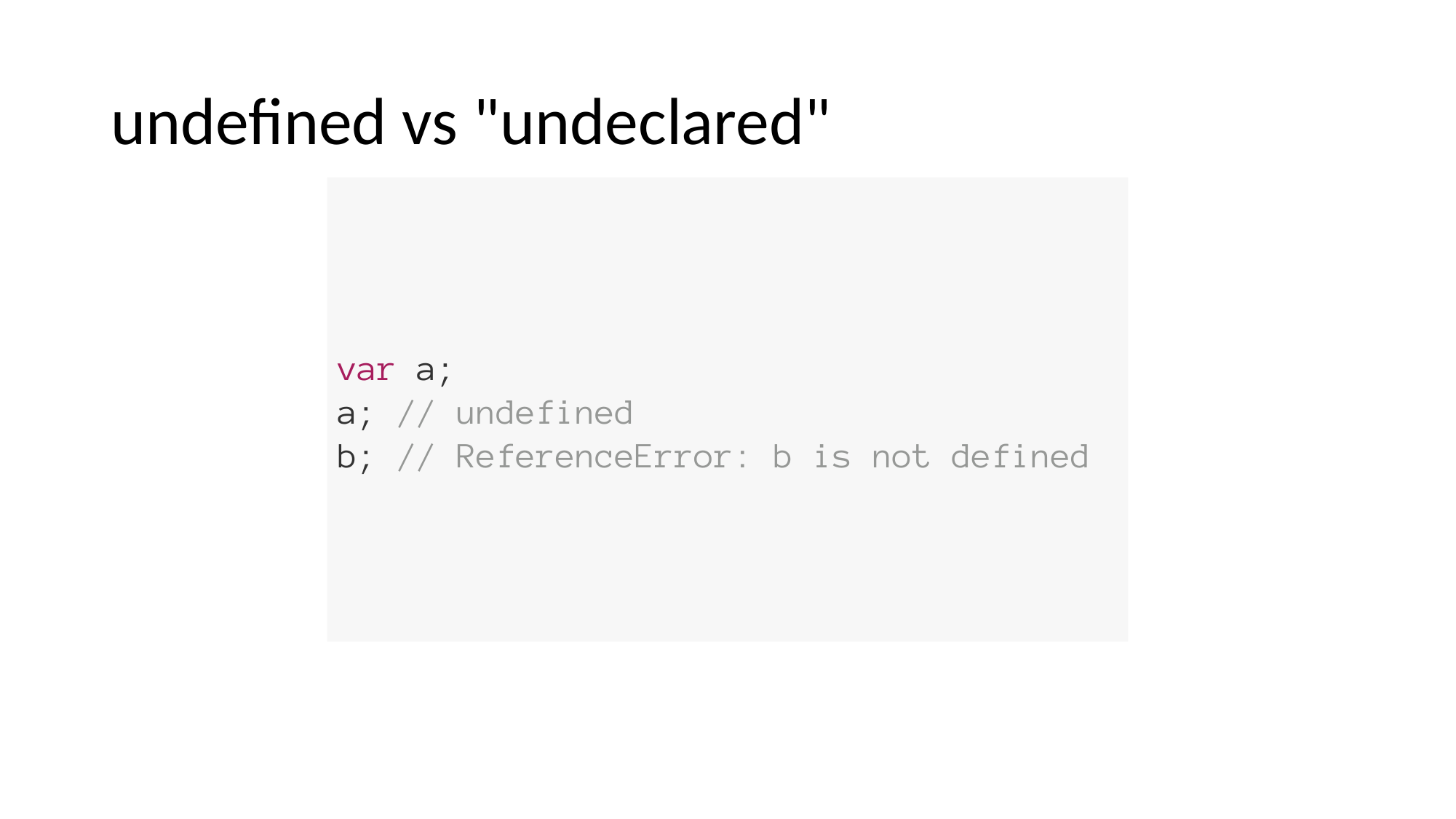

# undefined vs "undeclared"

var a;
a; // undefined
b; // ReferenceError: b is not defined